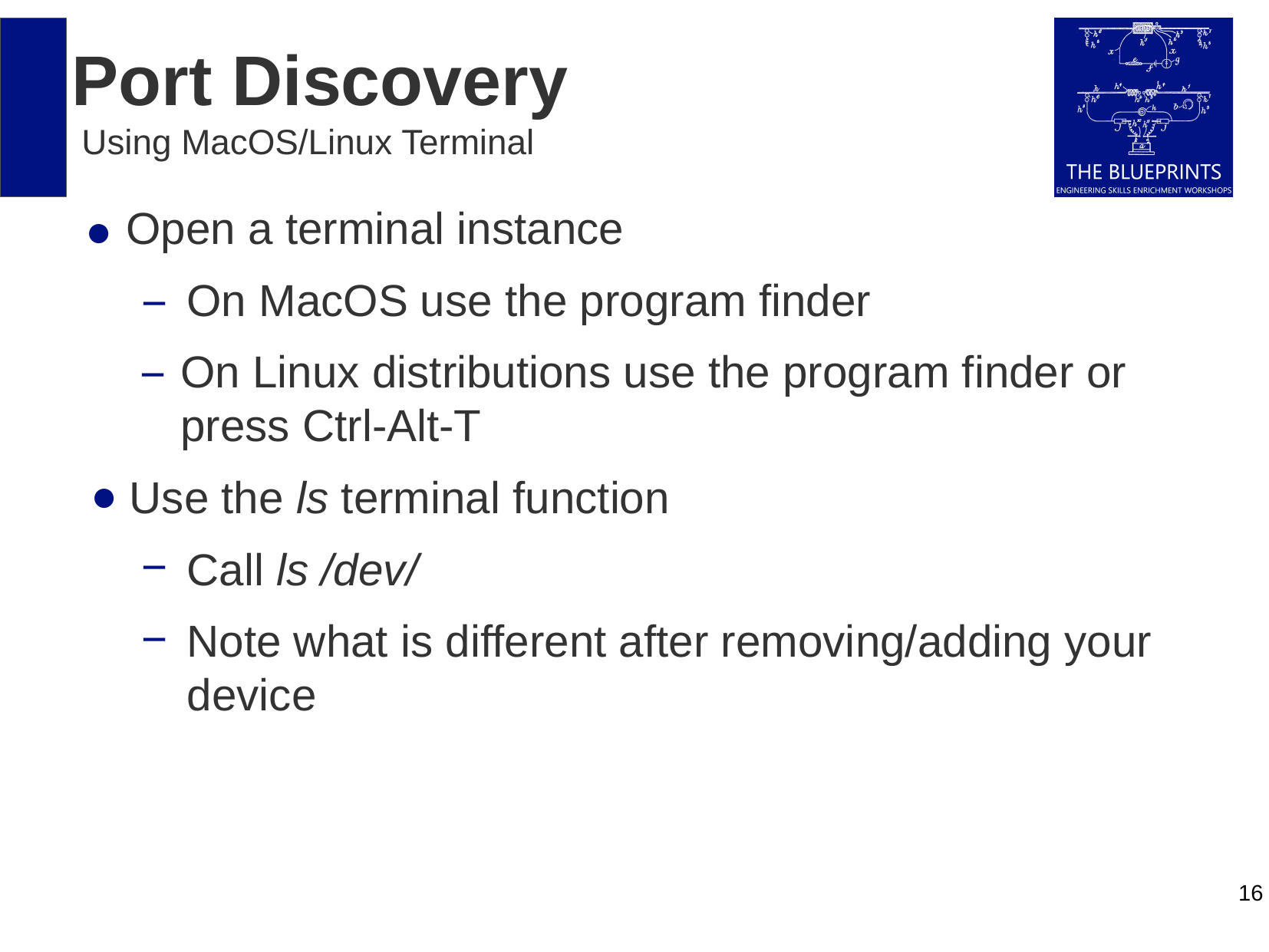

Port Discovery
 Using MacOS/Linux Terminal
Open a terminal instance
On MacOS use the program finder
On Linux distributions use the program finder or press Ctrl-Alt-T
Use the ls terminal function
Call ls /dev/
Note what is different after removing/adding your device
16